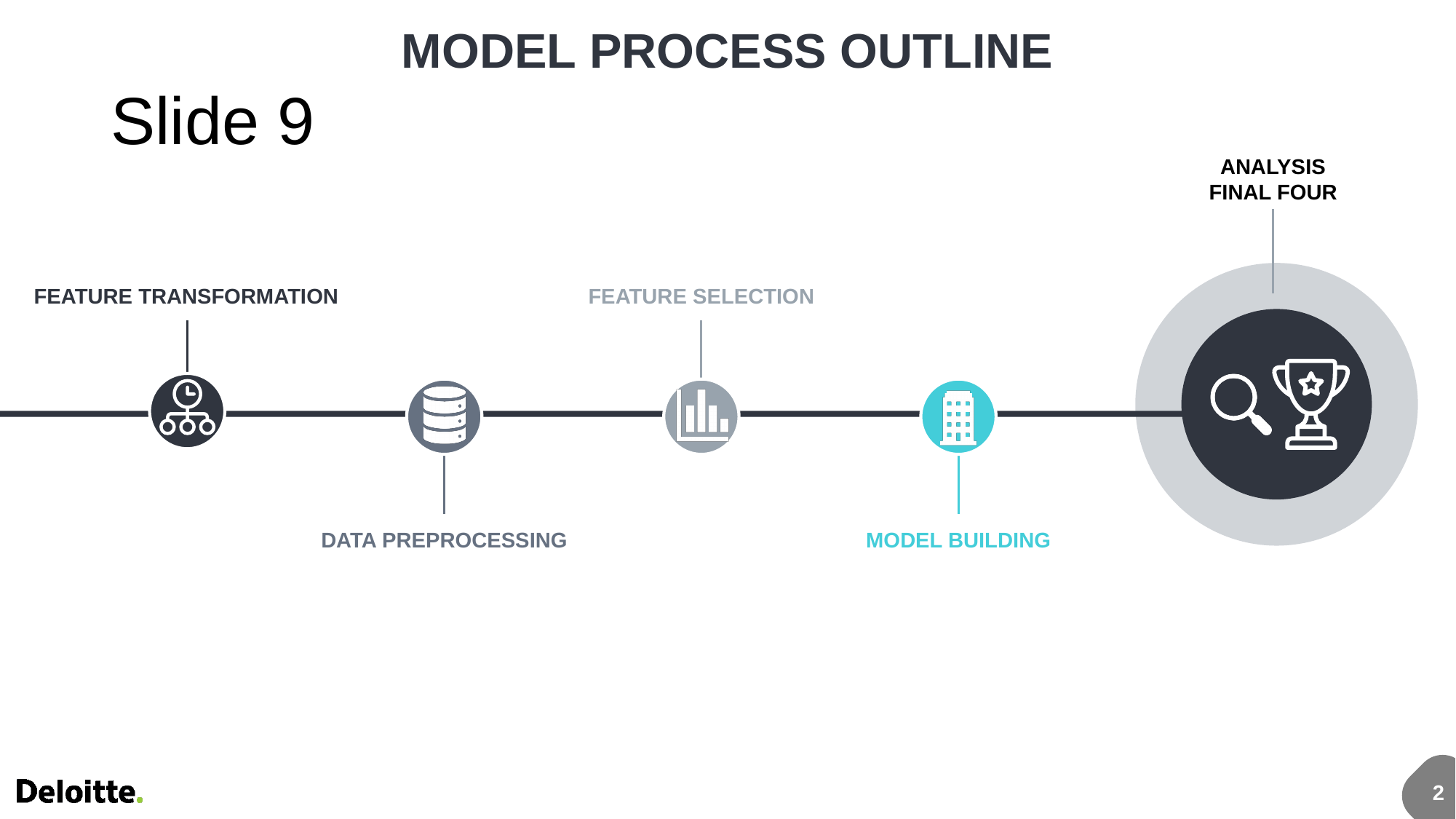

MODEL PROCESS OUTLINE
# Slide 9
ANALYSIS
FINAL FOUR

FEATURE TRANSFORMATION
FEATURE SELECTION

DATA PREPROCESSING
MODEL BUILDING

2